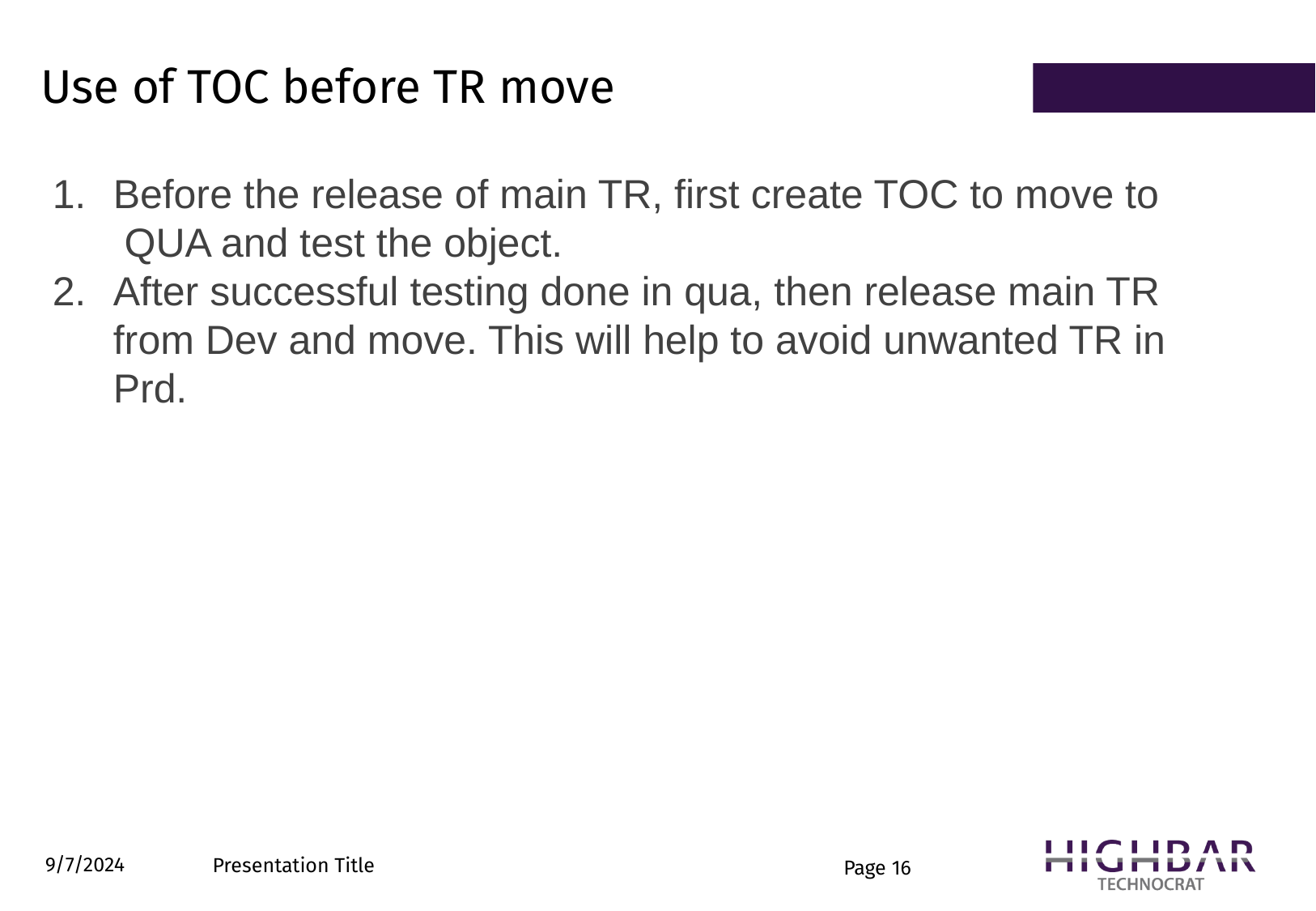

# Use of TOC before TR move
Before the release of main TR, first create TOC to move to   QUA and test the object.
After successful testing done in qua, then release main TR from Dev and move. This will help to avoid unwanted TR in Prd.